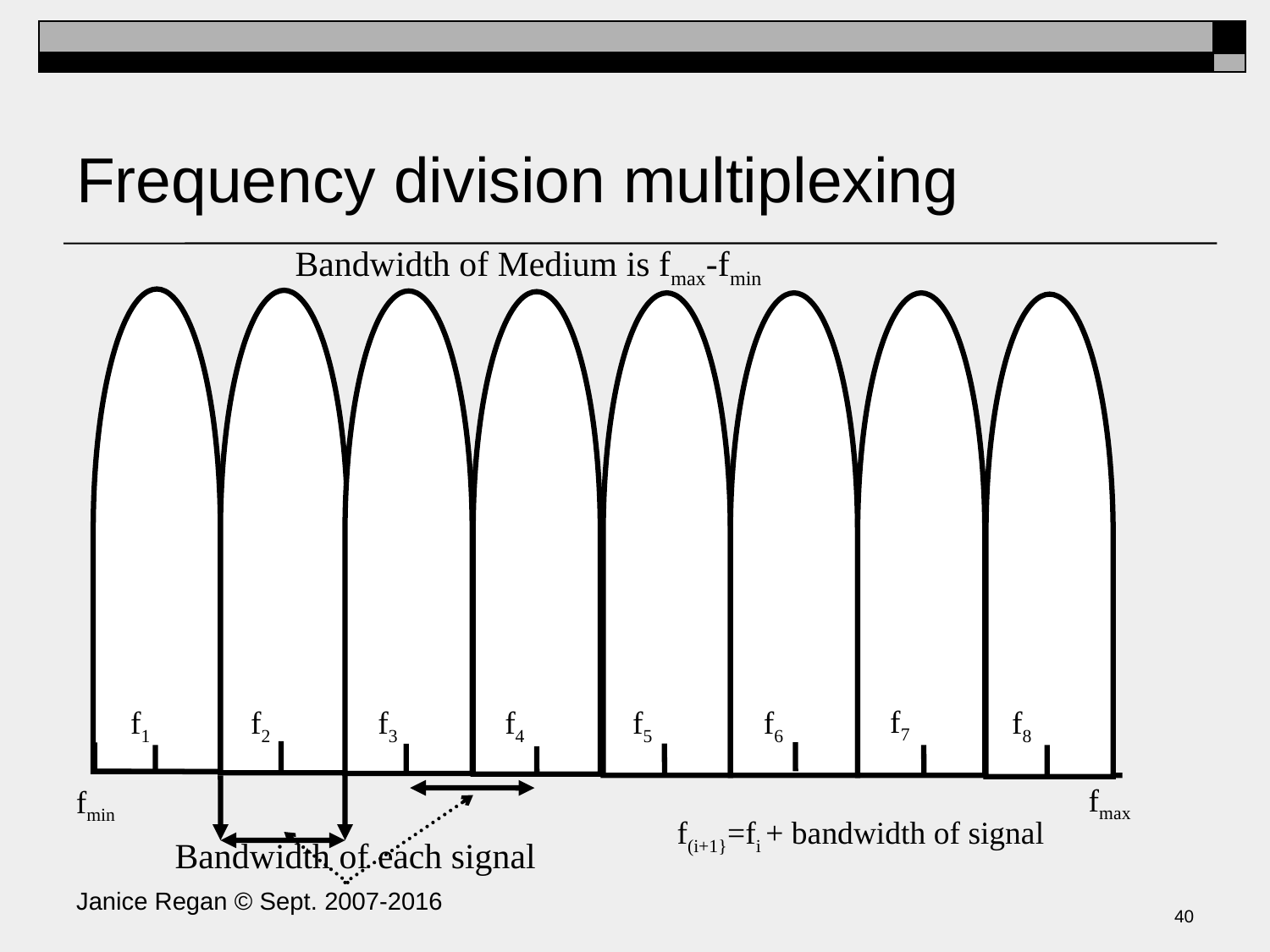

# Frequency division multiplexing
Bandwidth of Medium is fmax-fmin

f7
f1
f2
f3
f4
f5
f6
f8

fmax
fmin

f(i+1}=fi + bandwidth of signal
Bandwidth of each signal

Janice Regan © Sept. 2007-2016
40